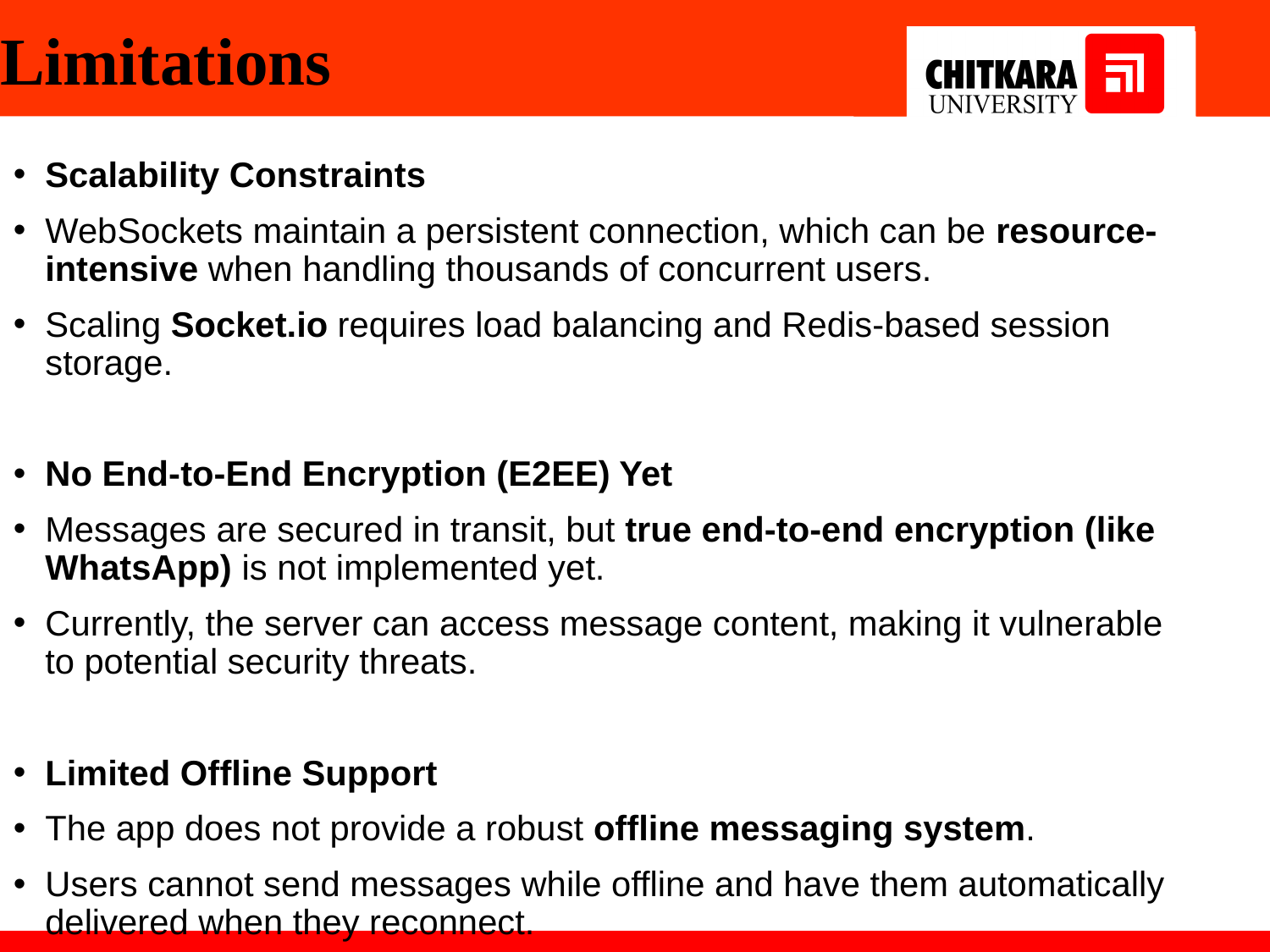

# Limitations
Scalability Constraints
WebSockets maintain a persistent connection, which can be resource-intensive when handling thousands of concurrent users.
Scaling Socket.io requires load balancing and Redis-based session storage.

No End-to-End Encryption (E2EE) Yet
Messages are secured in transit, but true end-to-end encryption (like WhatsApp) is not implemented yet.
Currently, the server can access message content, making it vulnerable to potential security threats.

Limited Offline Support
The app does not provide a robust offline messaging system.
Users cannot send messages while offline and have them automatically delivered when they reconnect.

No Video or Voice Calls Yet
Currently, the app supports text-based communication only.
Integrating WebRTC for audio/video calls would enhance the user experience.